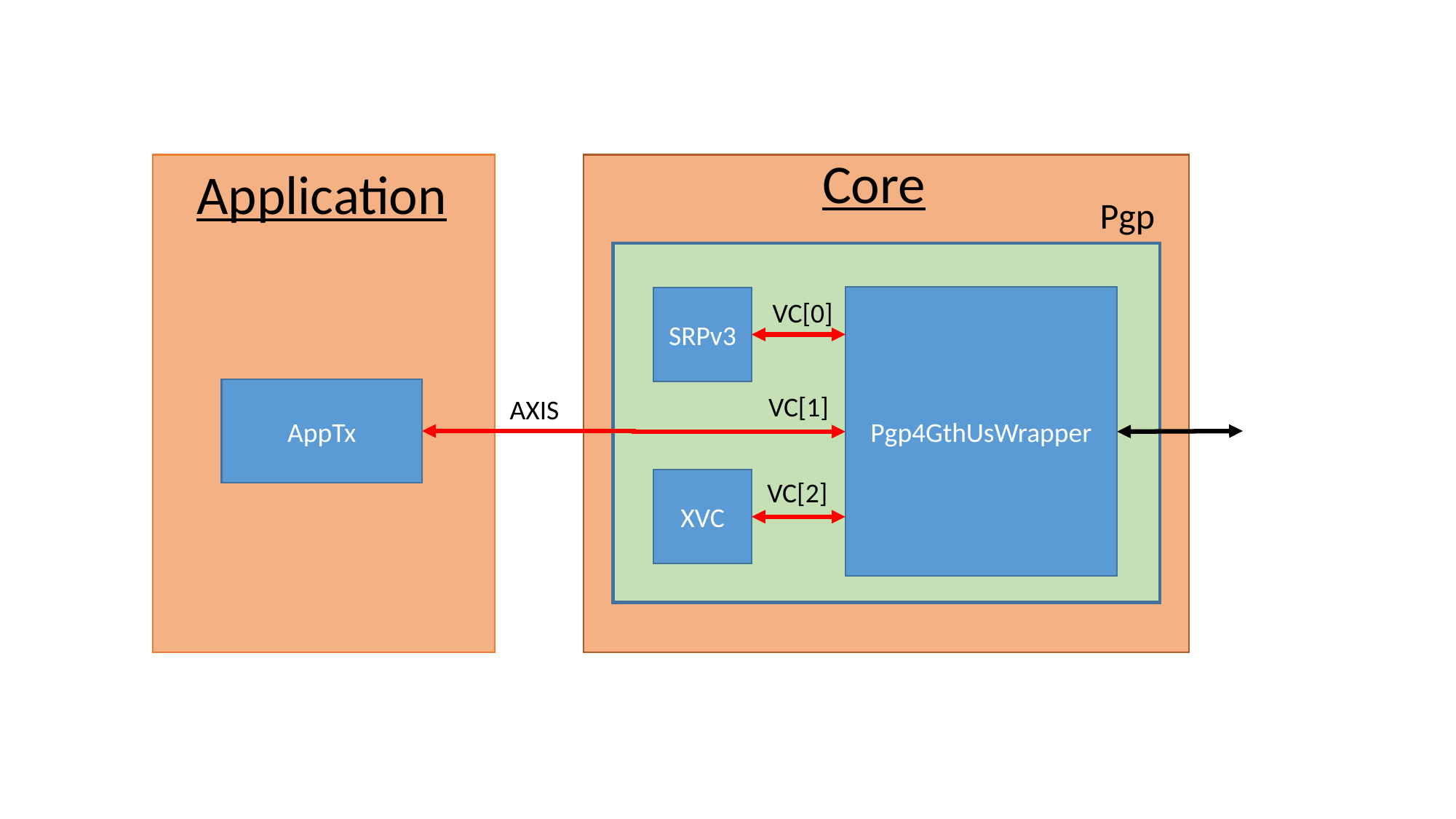

Core
Application

Pgp

Pgp4GthUsWrapper
SRPv3
VC[0]
AppTx
VC[1]
AXIS
VC[2]
XVC